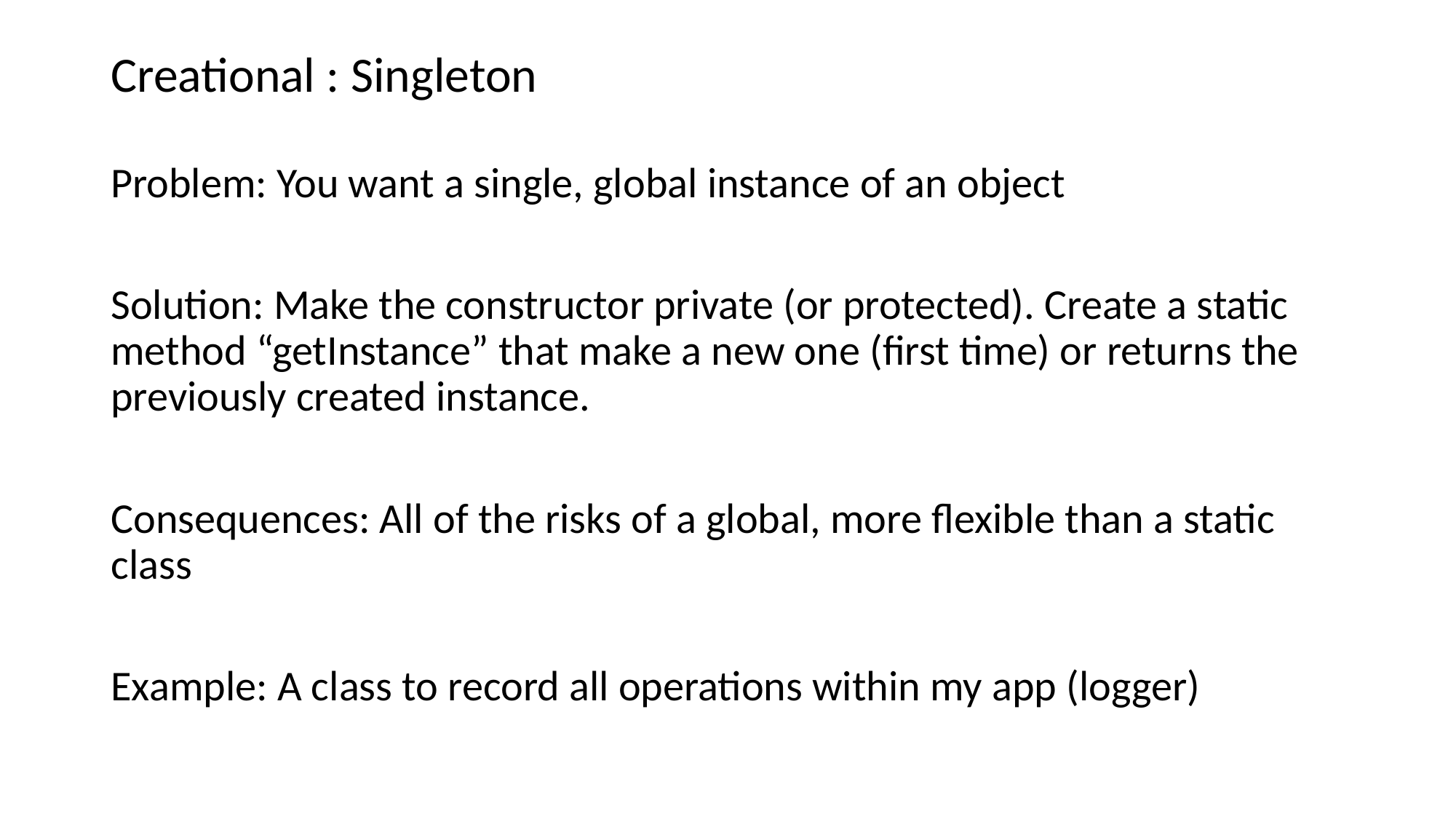

# Creational : Singleton
Problem: You want a single, global instance of an object

Solution: Make the constructor private (or protected). Create a static method “getInstance” that make a new one (first time) or returns the previously created instance.

Consequences: All of the risks of a global, more flexible than a static class

Example: A class to record all operations within my app (logger)